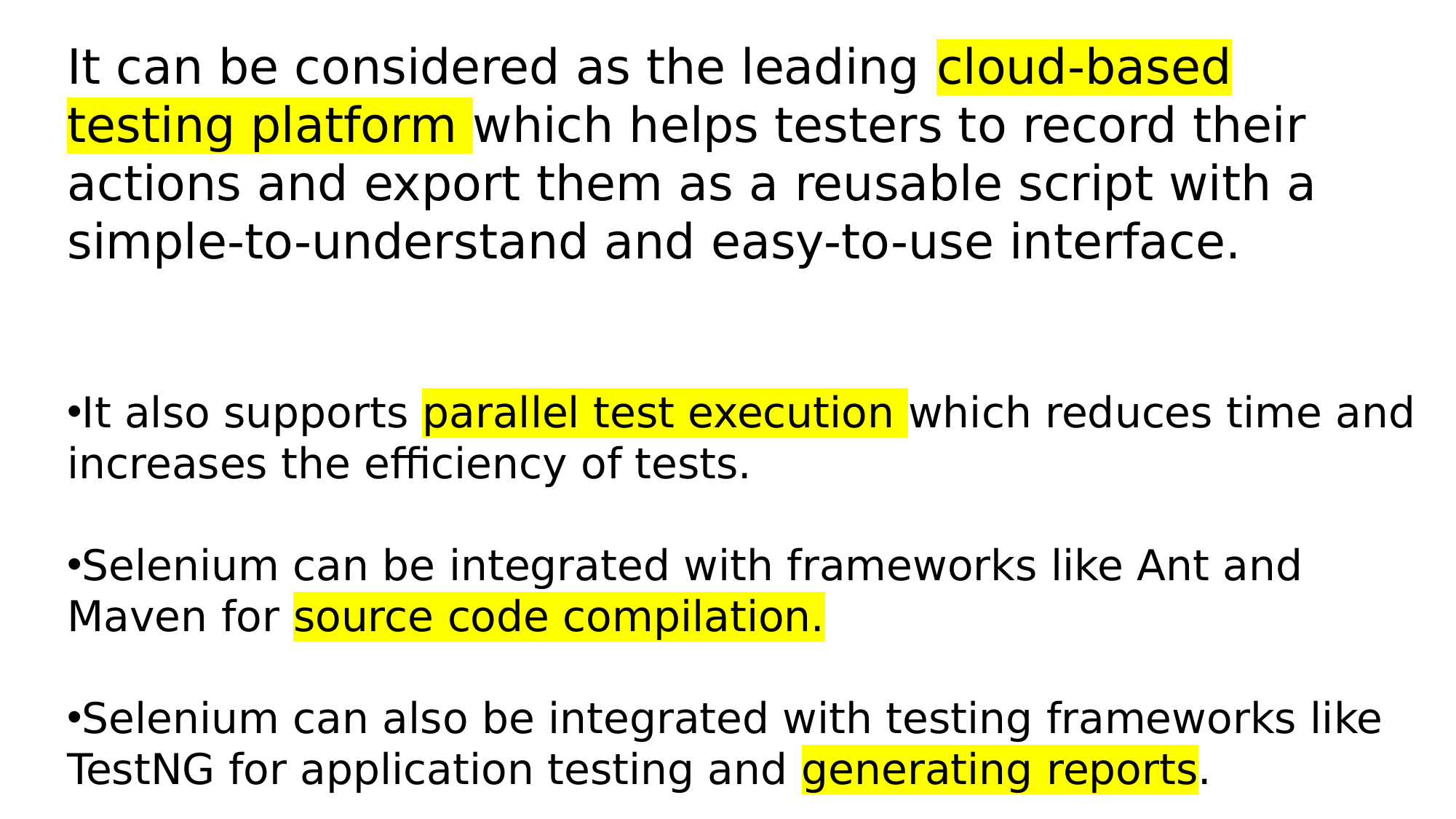

It can be considered as the leading cloud-based testing platform which helps testers to record their actions and export them as a reusable script with a simple-to-understand and easy-to-use interface.
It also supports parallel test execution which reduces time and increases the efficiency of tests.

Selenium can be integrated with frameworks like Ant and Maven for source code compilation.

Selenium can also be integrated with testing frameworks like TestNG for application testing and generating reports.